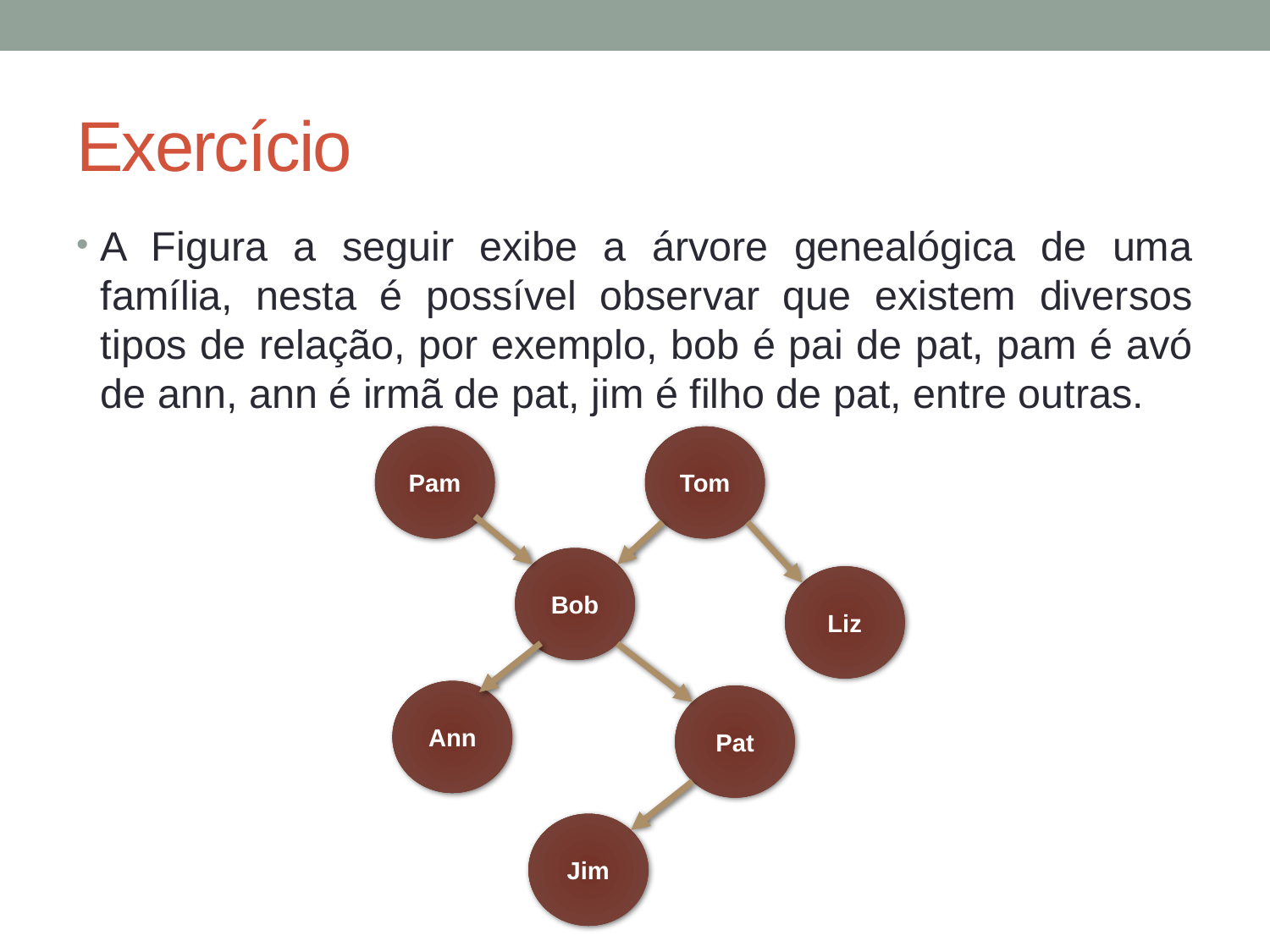

# Exercício

A Figura a seguir exibe a árvore genealógica de uma família, nesta é possível observar que existem diversos tipos de relação, por exemplo, bob é pai de pat, pam é avó de ann, ann é irmã de pat, jim é filho de pat, entre outras.

Pam
Tom
Bob
Liz
Ann
Pat
Jim